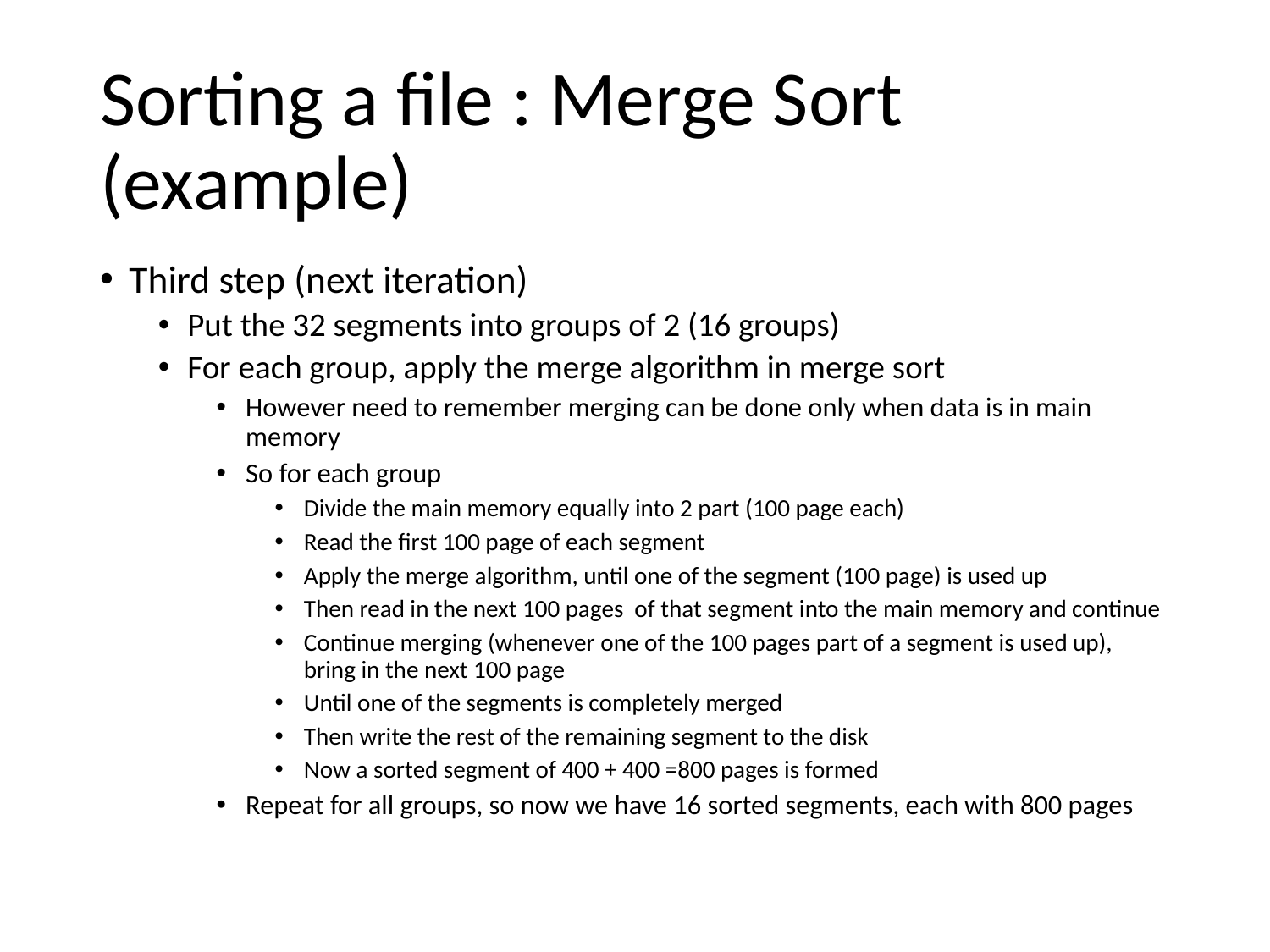

# Sorting a file : Merge Sort (example)
Third step (next iteration)
Put the 32 segments into groups of 2 (16 groups)
For each group, apply the merge algorithm in merge sort
However need to remember merging can be done only when data is in main memory
So for each group
Divide the main memory equally into 2 part (100 page each)
Read the first 100 page of each segment
Apply the merge algorithm, until one of the segment (100 page) is used up
Then read in the next 100 pages  of that segment into the main memory and continue
Continue merging (whenever one of the 100 pages part of a segment is used up), bring in the next 100 page
Until one of the segments is completely merged
Then write the rest of the remaining segment to the disk
Now a sorted segment of 400 + 400 =800 pages is formed
Repeat for all groups, so now we have 16 sorted segments, each with 800 pages